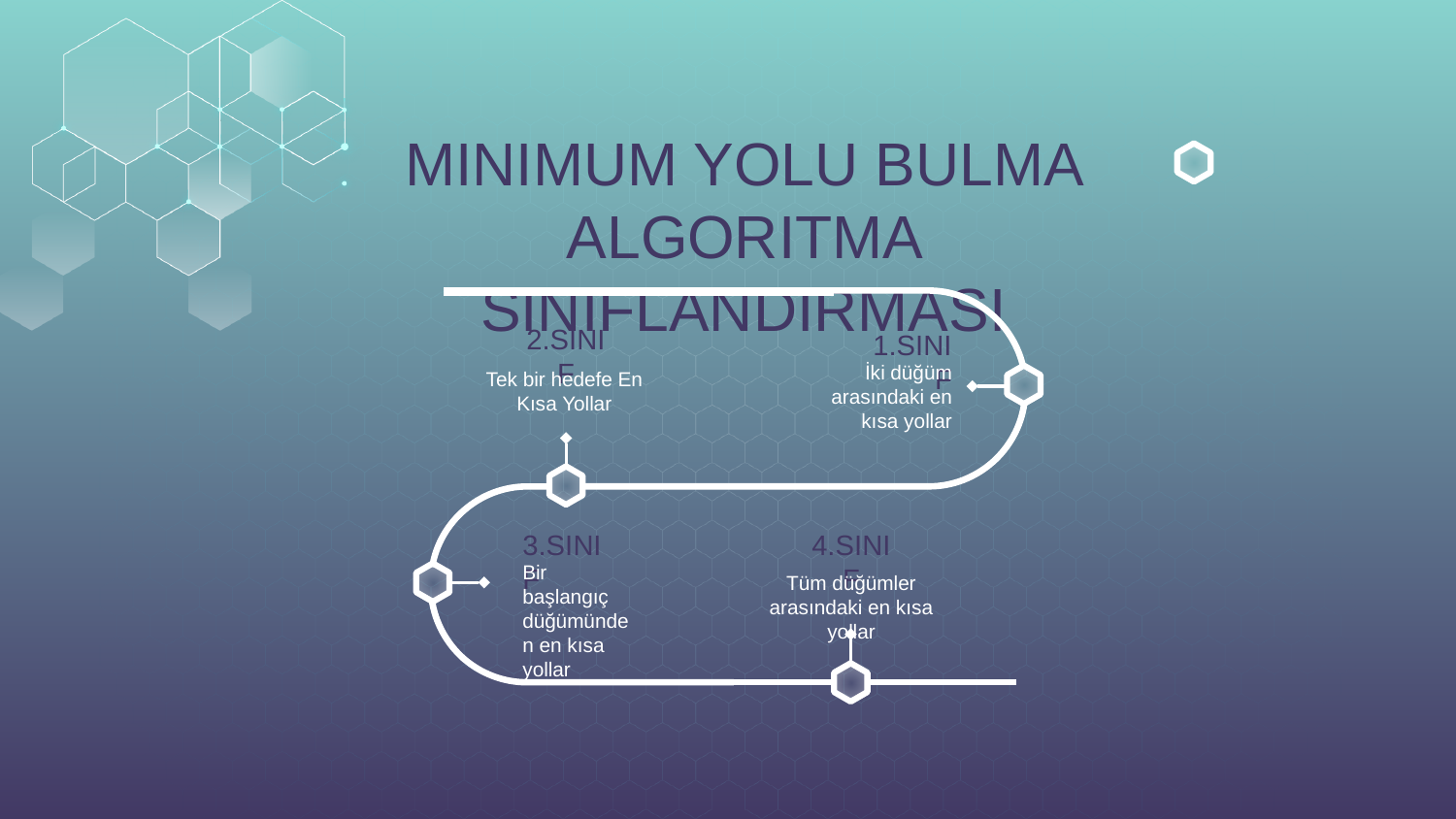

MINIMUM YOLU BULMA ALGORITMA SINIFLANDIRMASI

2.SINIF
1.SINIF
İki düğüm arasındaki en kısa yollar

Tek bir hedefe En Kısa Yollar
3.SINIF
4.SINIF
Bir başlangıç düğümünden en kısa yollar
Tüm düğümler arasındaki en kısa yollar